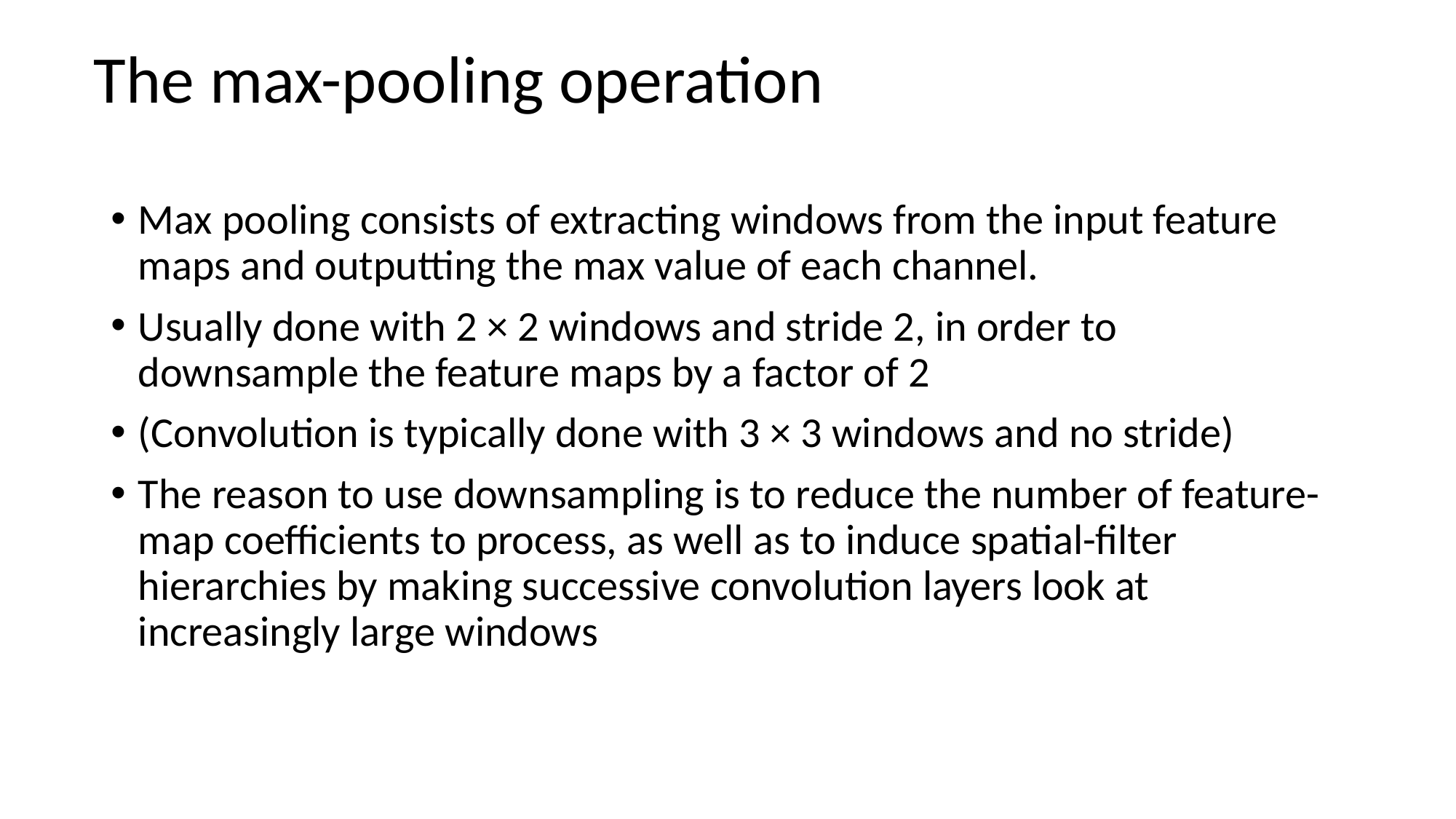

# The max-pooling operation
Max pooling consists of extracting windows from the input feature maps and outputting the max value of each channel.
Usually done with 2 × 2 windows and stride 2, in order to downsample the feature maps by a factor of 2
(Convolution is typically done with 3 × 3 windows and no stride)
The reason to use downsampling is to reduce the number of feature-map coefficients to process, as well as to induce spatial-filter hierarchies by making successive convolution layers look at increasingly large windows